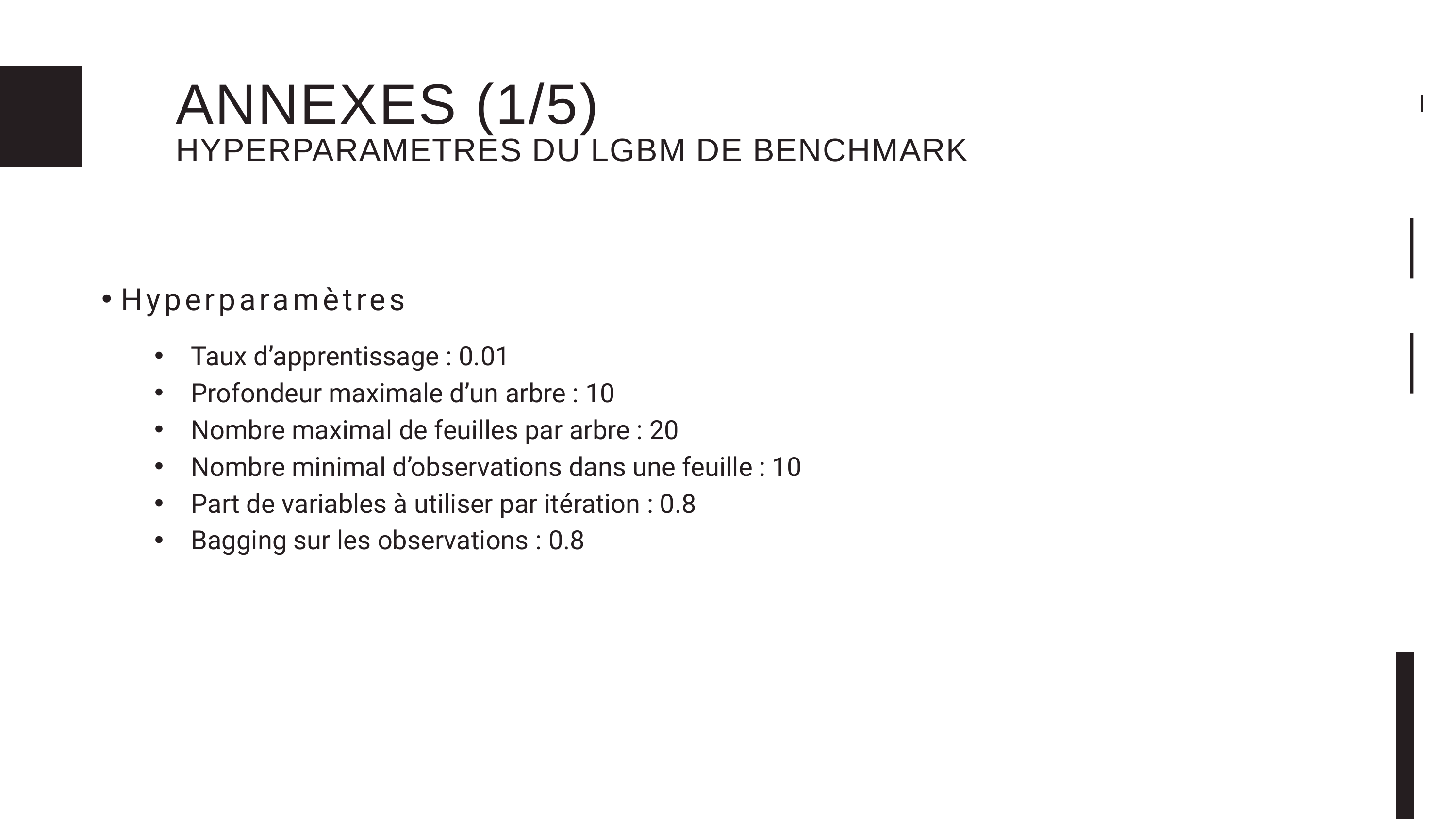

ANNEXES (1/5)

I
HYPERPARAMETRES DU LGBM DE BENCHMARK

Hyperparamètres
Taux d’apprentissage : 0.01
Profondeur maximale d’un arbre : 10
Nombre maximal de feuilles par arbre : 20
Nombre minimal d’observations dans une feuille : 10
Part de variables à utiliser par itération : 0.8
Bagging sur les observations : 0.8